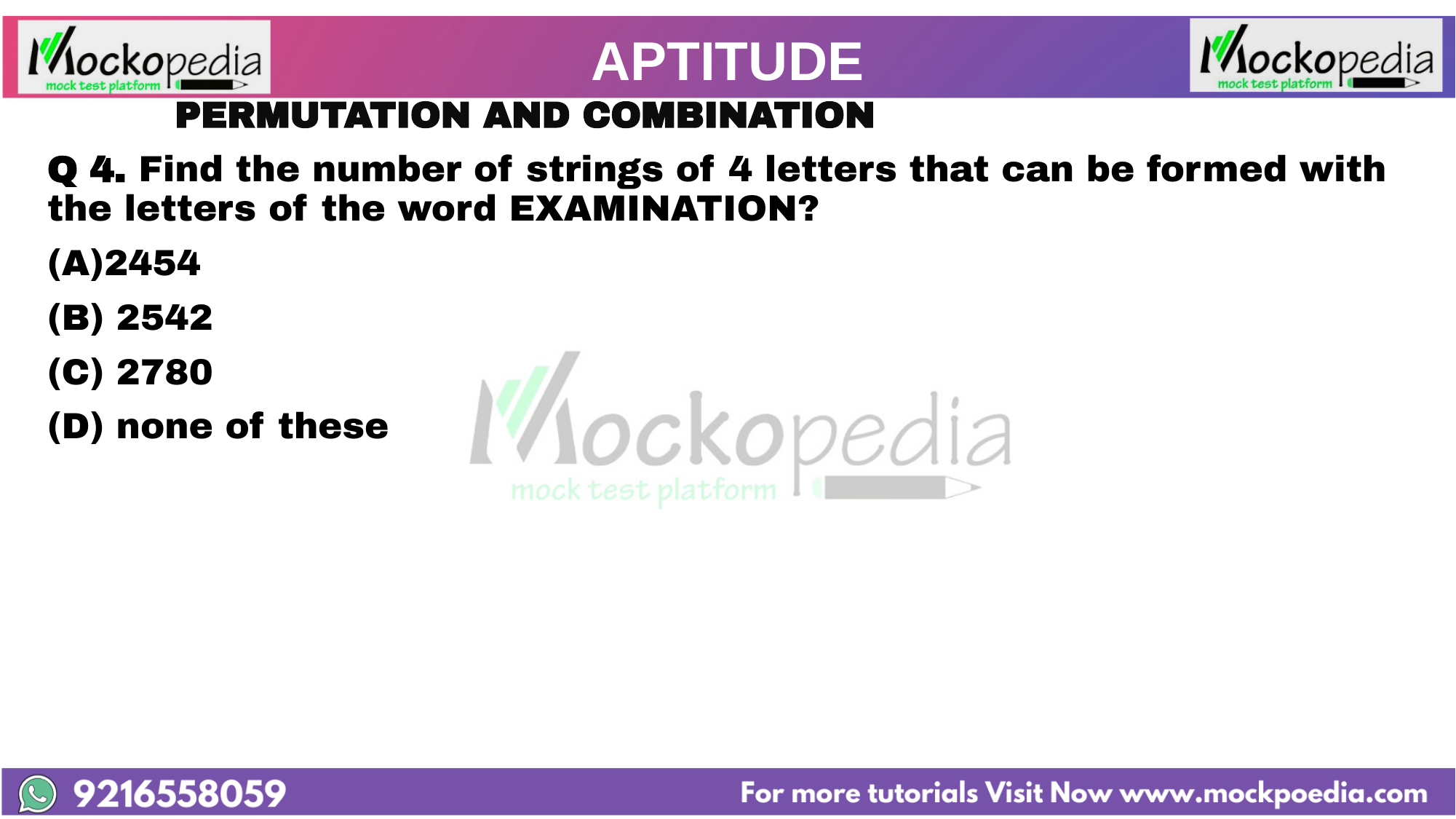

# APTITUDE
		PERMUTATION AND COMBINATION
Q 4. Find the number of strings of 4 letters that can be formed with the letters of the word EXAMINATION?
2454
(B) 2542
(C) 2780
(D) none of these